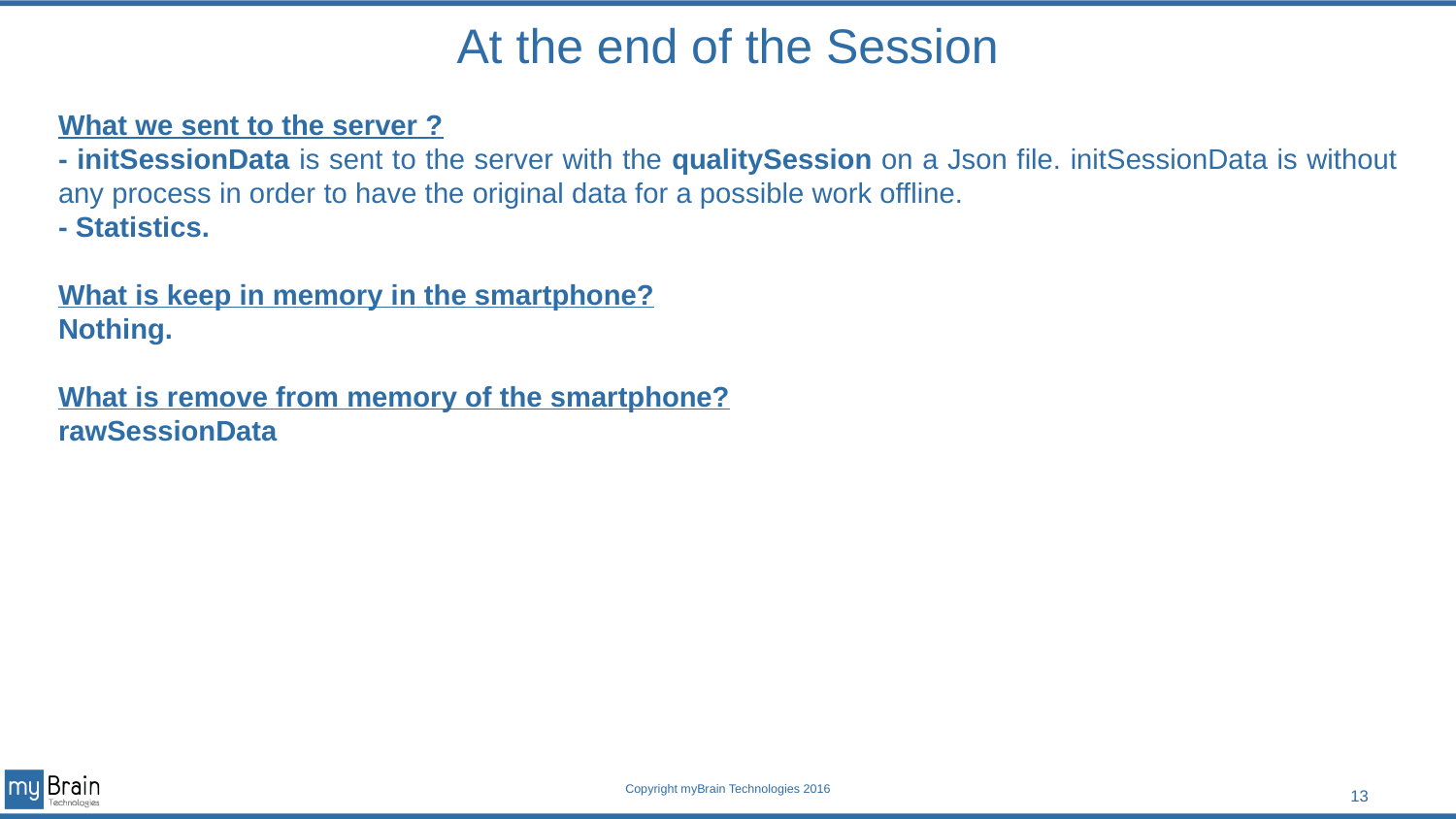

# At the end of the Session
What we sent to the server ?
- initSessionData is sent to the server with the qualitySession on a Json file. initSessionData is without any process in order to have the original data for a possible work offline.
- Statistics.

What is keep in memory in the smartphone?
Nothing.

What is remove from memory of the smartphone?
rawSessionData
13
Copyright myBrain Technologies 2016